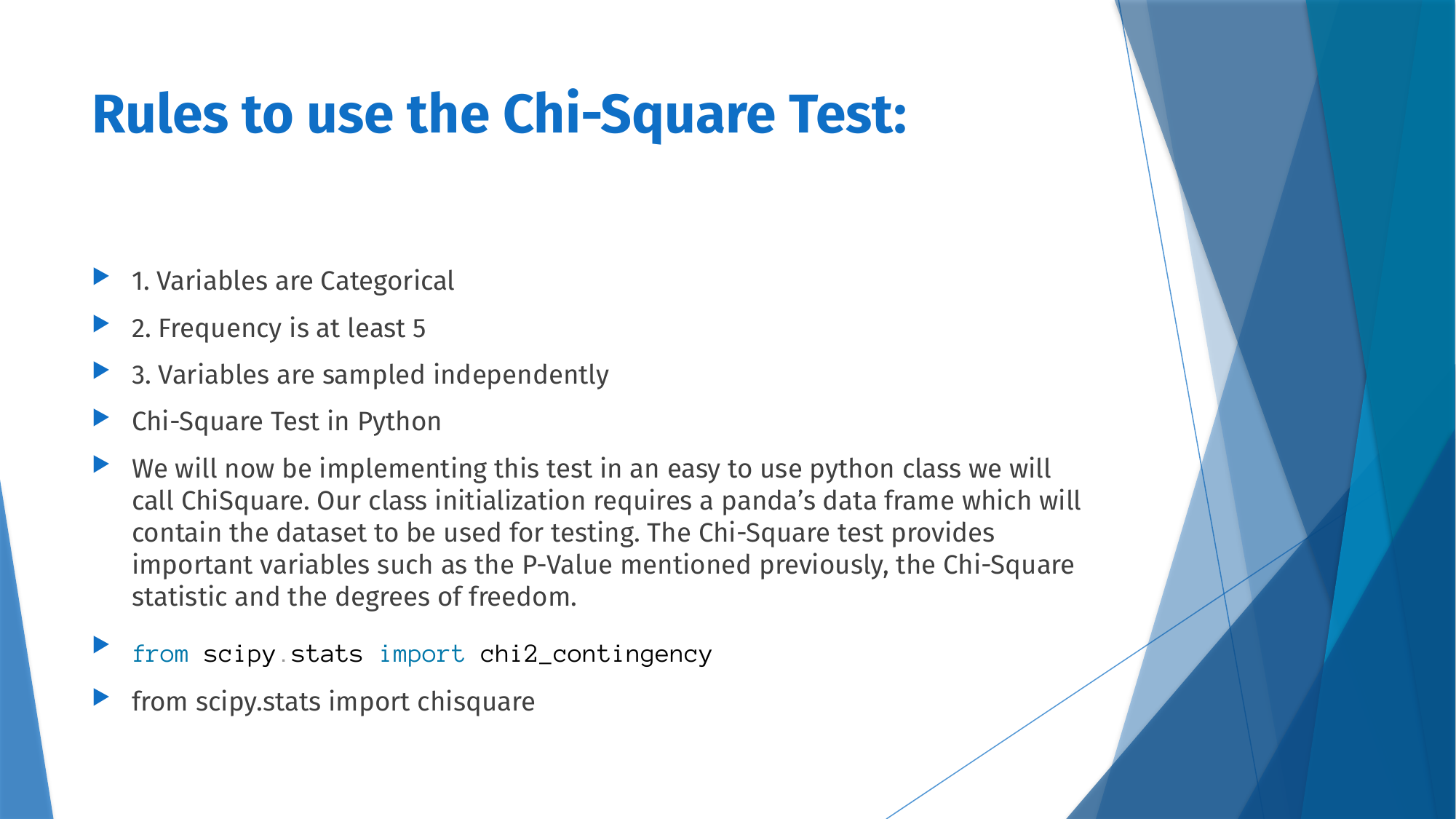

# Rules to use the Chi-Square Test:
1. Variables are Categorical
2. Frequency is at least 5
3. Variables are sampled independently
Chi-Square Test in Python
We will now be implementing this test in an easy to use python class we will call ChiSquare. Our class initialization requires a panda’s data frame which will contain the dataset to be used for testing. The Chi-Square test provides important variables such as the P-Value mentioned previously, the Chi-Square statistic and the degrees of freedom.
from scipy.stats import chi2_contingency
from scipy.stats import chisquare